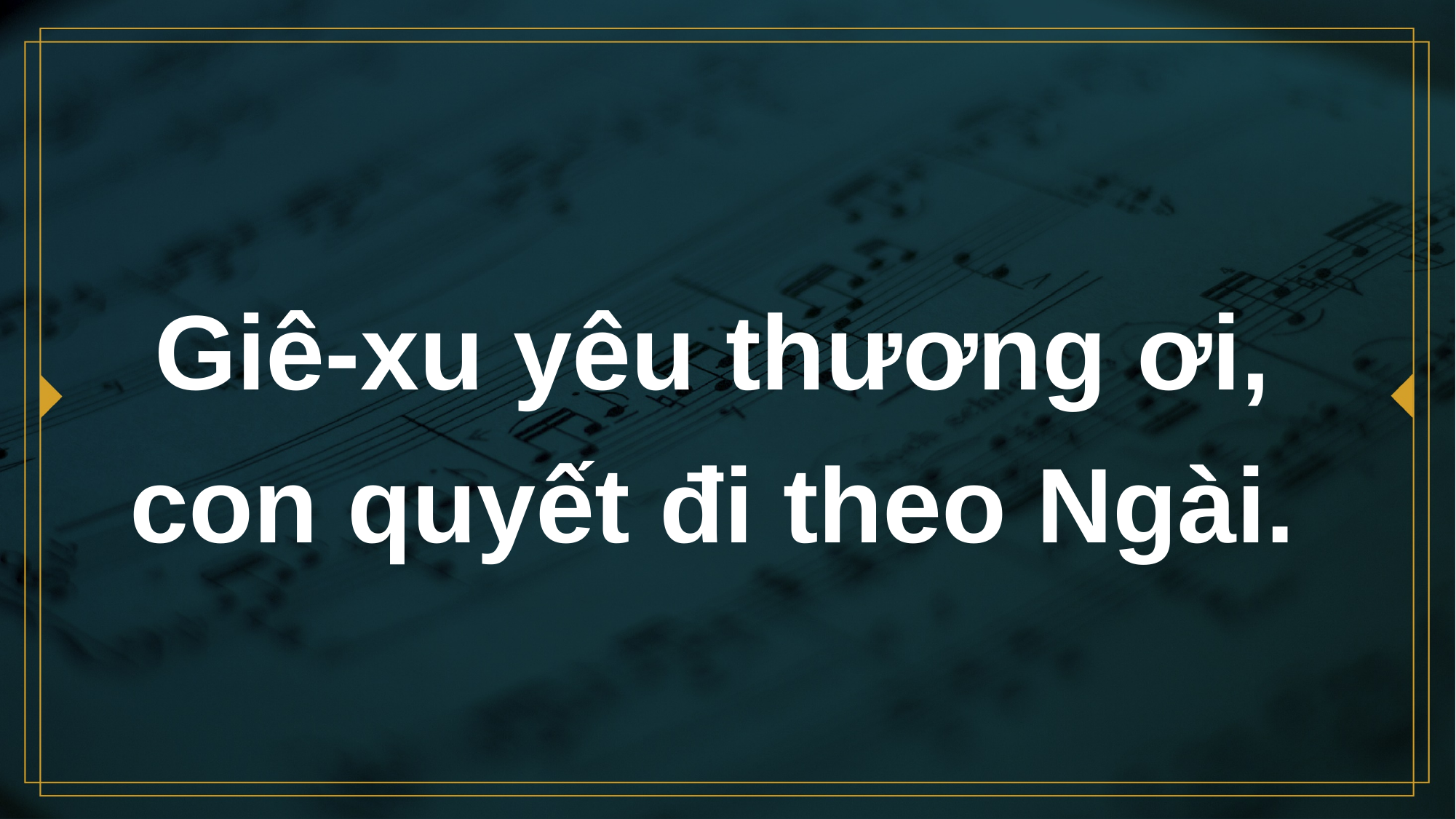

# Giê-xu yêu thương ơi, con quyết đi theo Ngài.